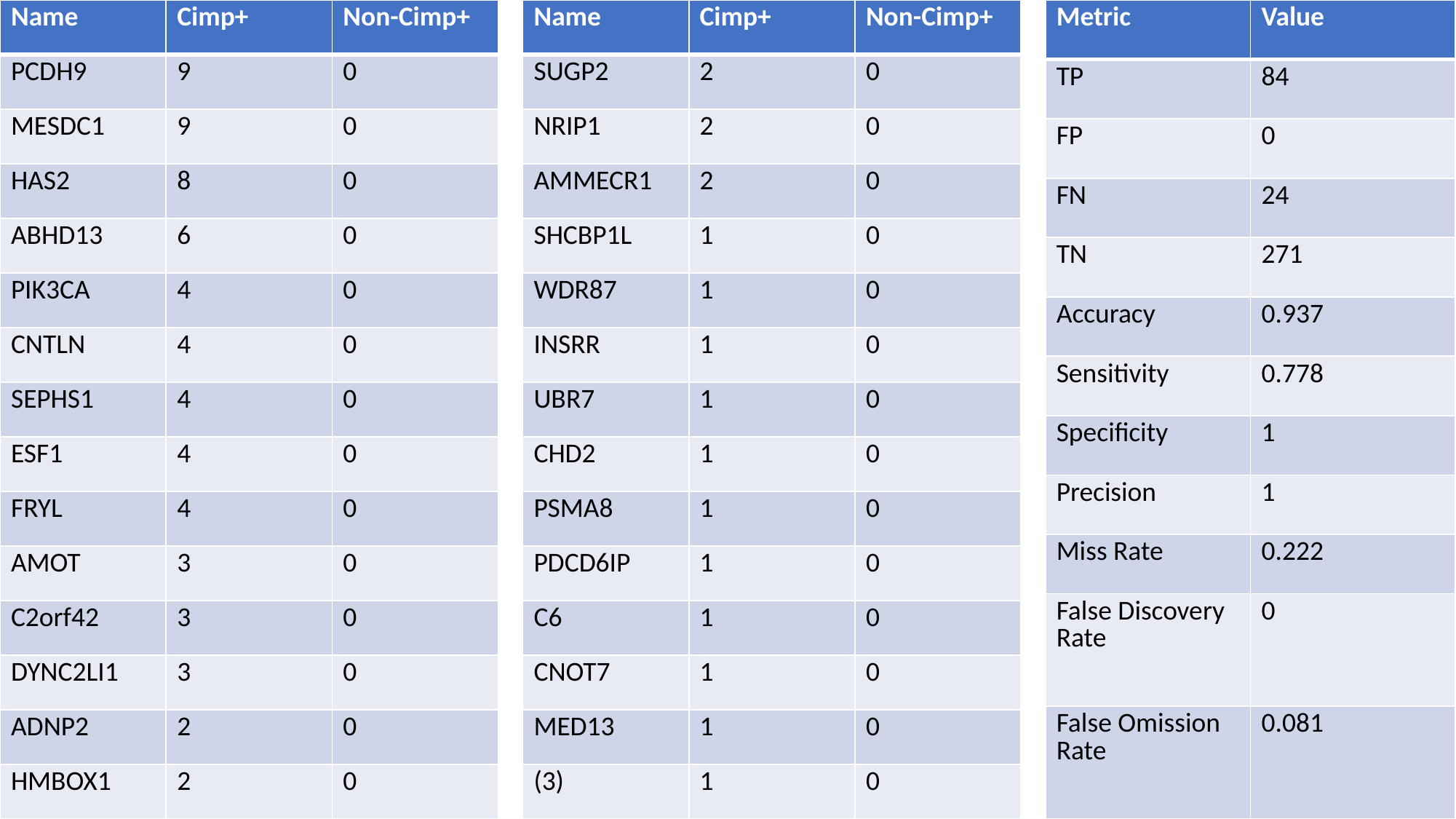

| Name | Cimp+ | Non-Cimp+ |
| --- | --- | --- |
| PCDH9 | 9 | 0 |
| MESDC1 | 9 | 0 |
| HAS2 | 8 | 0 |
| ABHD13 | 6 | 0 |
| PIK3CA | 4 | 0 |
| CNTLN | 4 | 0 |
| SEPHS1 | 4 | 0 |
| ESF1 | 4 | 0 |
| FRYL | 4 | 0 |
| AMOT | 3 | 0 |
| C2orf42 | 3 | 0 |
| DYNC2LI1 | 3 | 0 |
| ADNP2 | 2 | 0 |
| HMBOX1 | 2 | 0 |
| Name | Cimp+ | Non-Cimp+ |
| --- | --- | --- |
| SUGP2 | 2 | 0 |
| NRIP1 | 2 | 0 |
| AMMECR1 | 2 | 0 |
| SHCBP1L | 1 | 0 |
| WDR87 | 1 | 0 |
| INSRR | 1 | 0 |
| UBR7 | 1 | 0 |
| CHD2 | 1 | 0 |
| PSMA8 | 1 | 0 |
| PDCD6IP | 1 | 0 |
| C6 | 1 | 0 |
| CNOT7 | 1 | 0 |
| MED13 | 1 | 0 |
| (3) | 1 | 0 |
| Metric | Value |
| --- | --- |
| TP | 84 |
| FP | 0 |
| FN | 24 |
| TN | 271 |
| Accuracy | 0.937 |
| Sensitivity | 0.778 |
| Specificity | 1 |
| Precision | 1 |
| Miss Rate | 0.222 |
| False Discovery  Rate | 0 |
| False Omission  Rate | 0.081 |